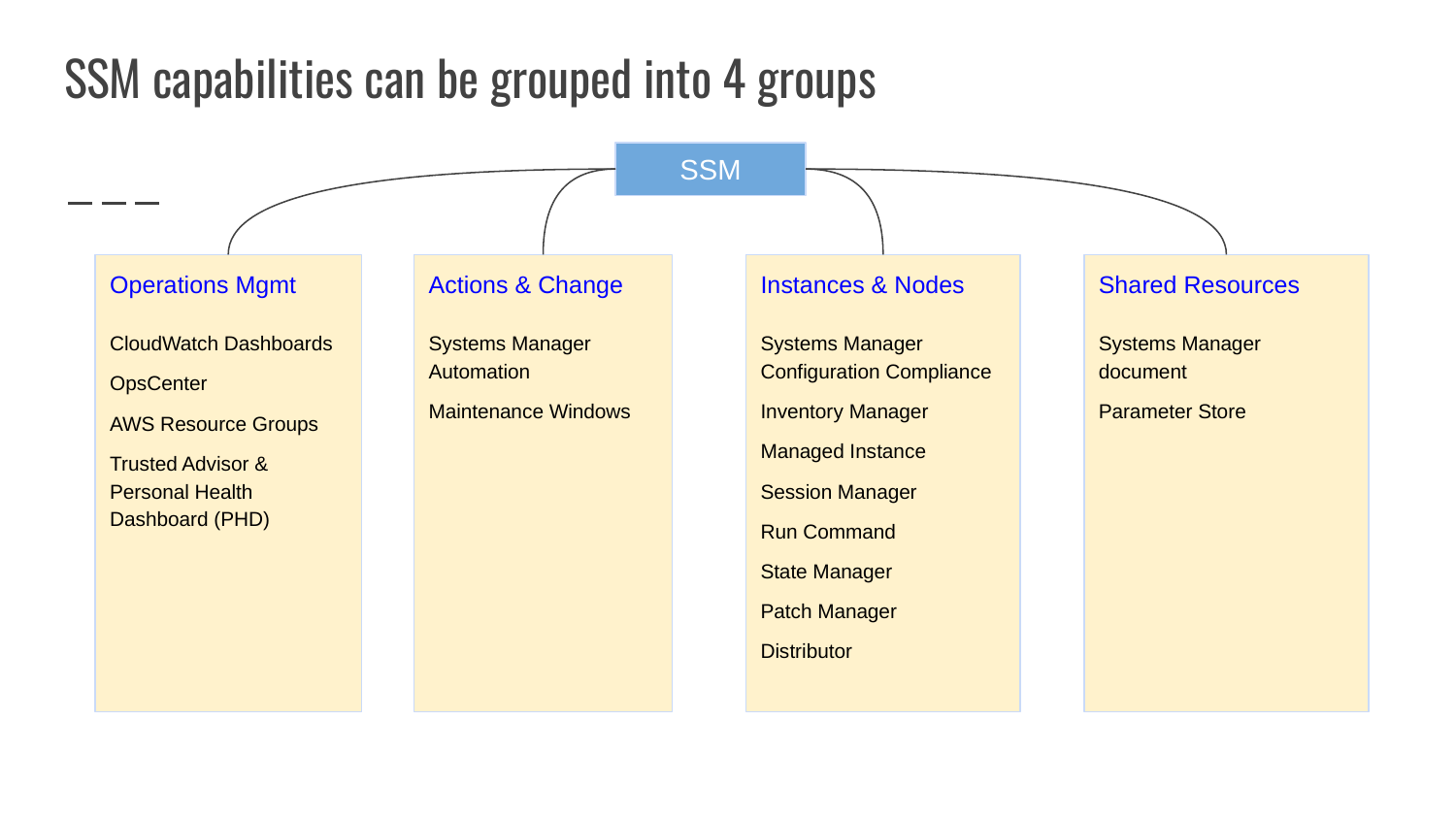

# SSM capabilities can be grouped into 4 groups
SSM
Operations Mgmt

CloudWatch Dashboards
OpsCenter
AWS Resource Groups
Trusted Advisor & Personal Health Dashboard (PHD)

Actions & Change

Systems Manager Automation
Maintenance Windows

Instances & Nodes

Systems Manager Configuration Compliance
Inventory Manager
Managed Instance
Session Manager
Run Command
State Manager
Patch Manager
Distributor

Shared Resources

Systems Manager document
Parameter Store